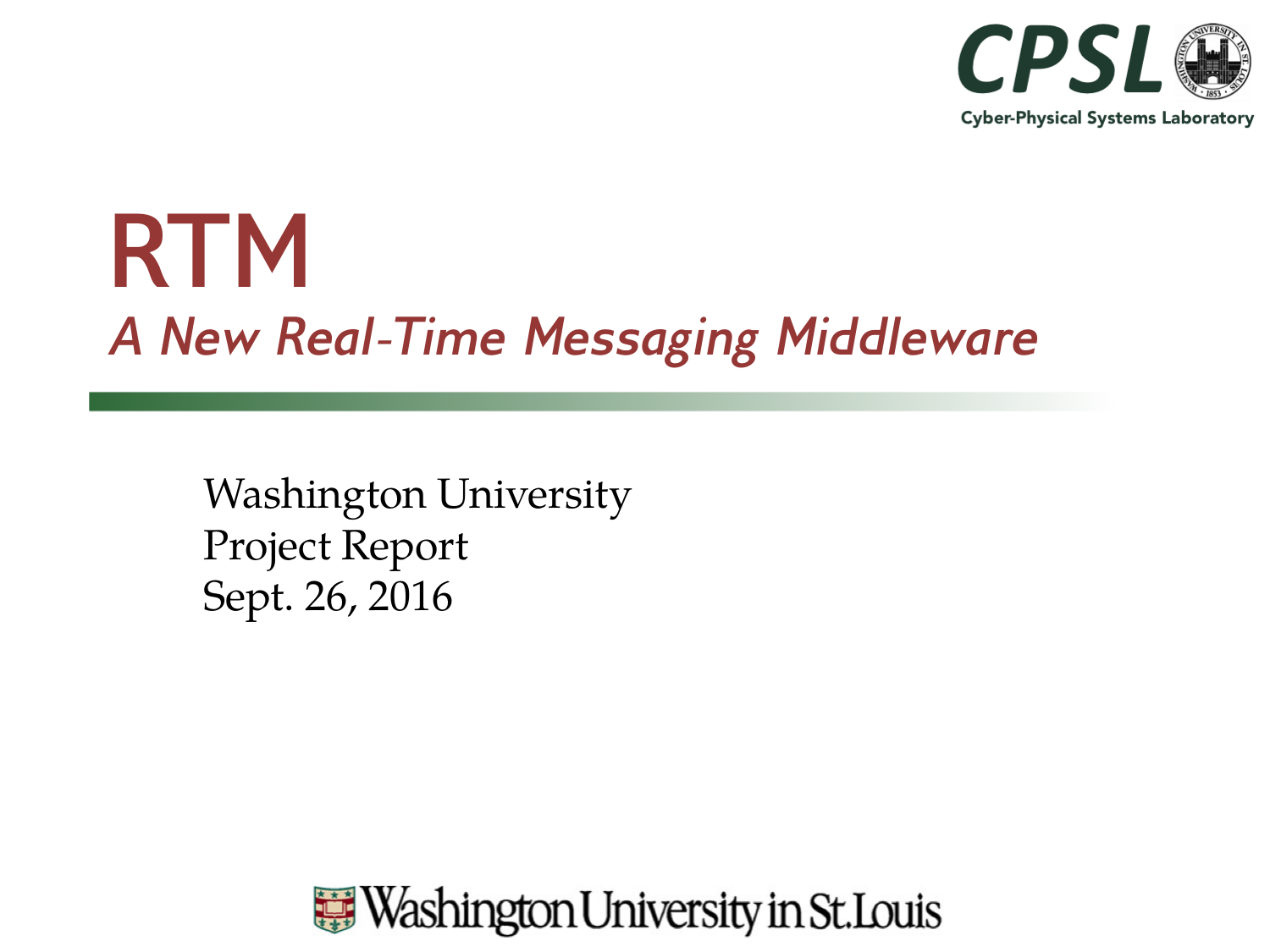

# RTM A New Real-Time Messaging Middleware
Washington University
Project Report
Sept. 26, 2016